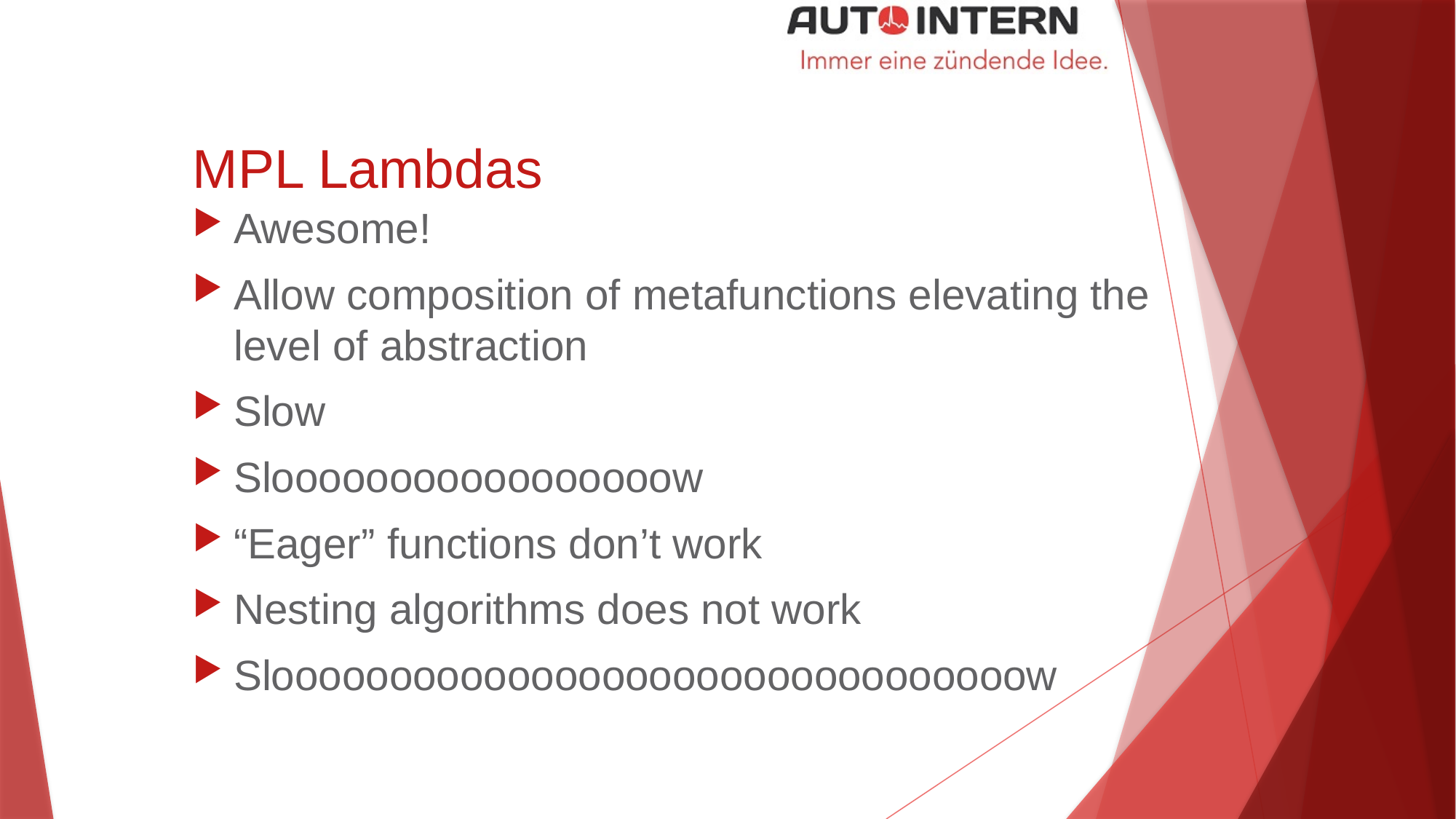

# MPL Lambdas
Awesome!
Allow composition of metafunctions elevating the level of abstraction
Slow
Slooooooooooooooooow
“Eager” functions don’t work
Nesting algorithms does not work
Sloooooooooooooooooooooooooooooooow